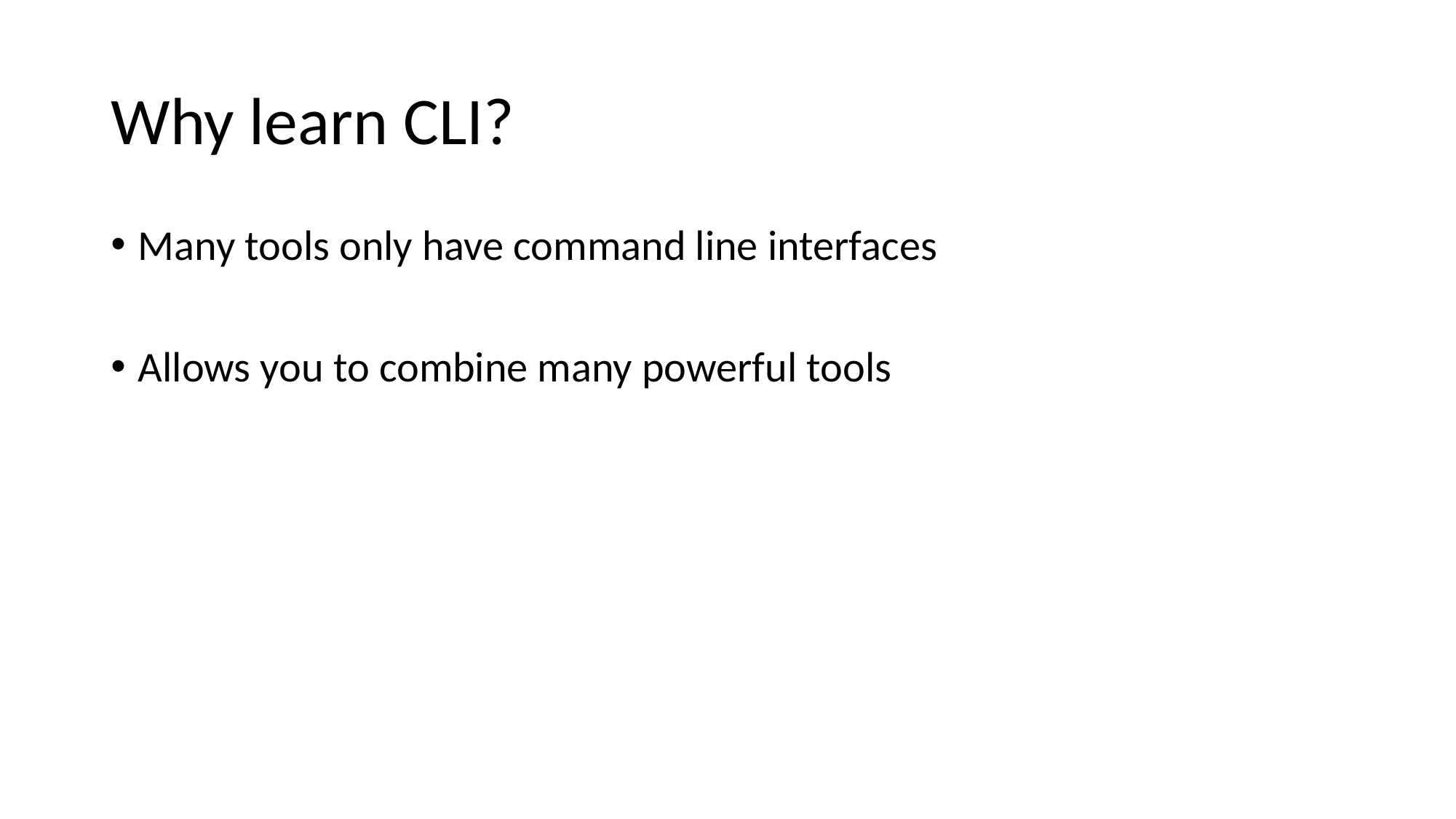

# Why learn CLI?
Many tools only have command line interfaces

Allows you to combine many powerful tools